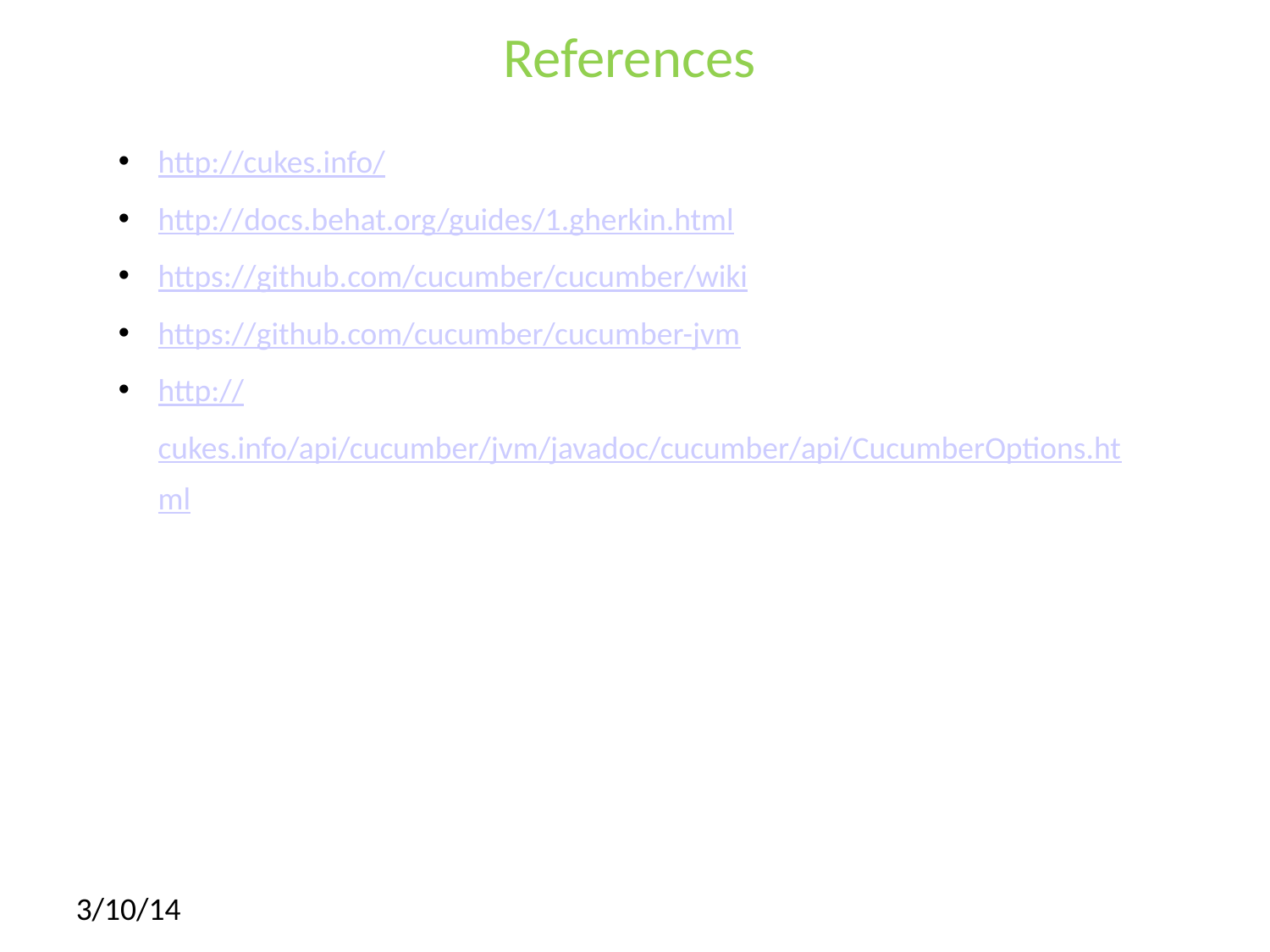

# References
http://cukes.info/
http://docs.behat.org/guides/1.gherkin.html
https://github.com/cucumber/cucumber/wiki
https://github.com/cucumber/cucumber-jvm
http://cukes.info/api/cucumber/jvm/javadoc/cucumber/api/CucumberOptions.html

3/10/14